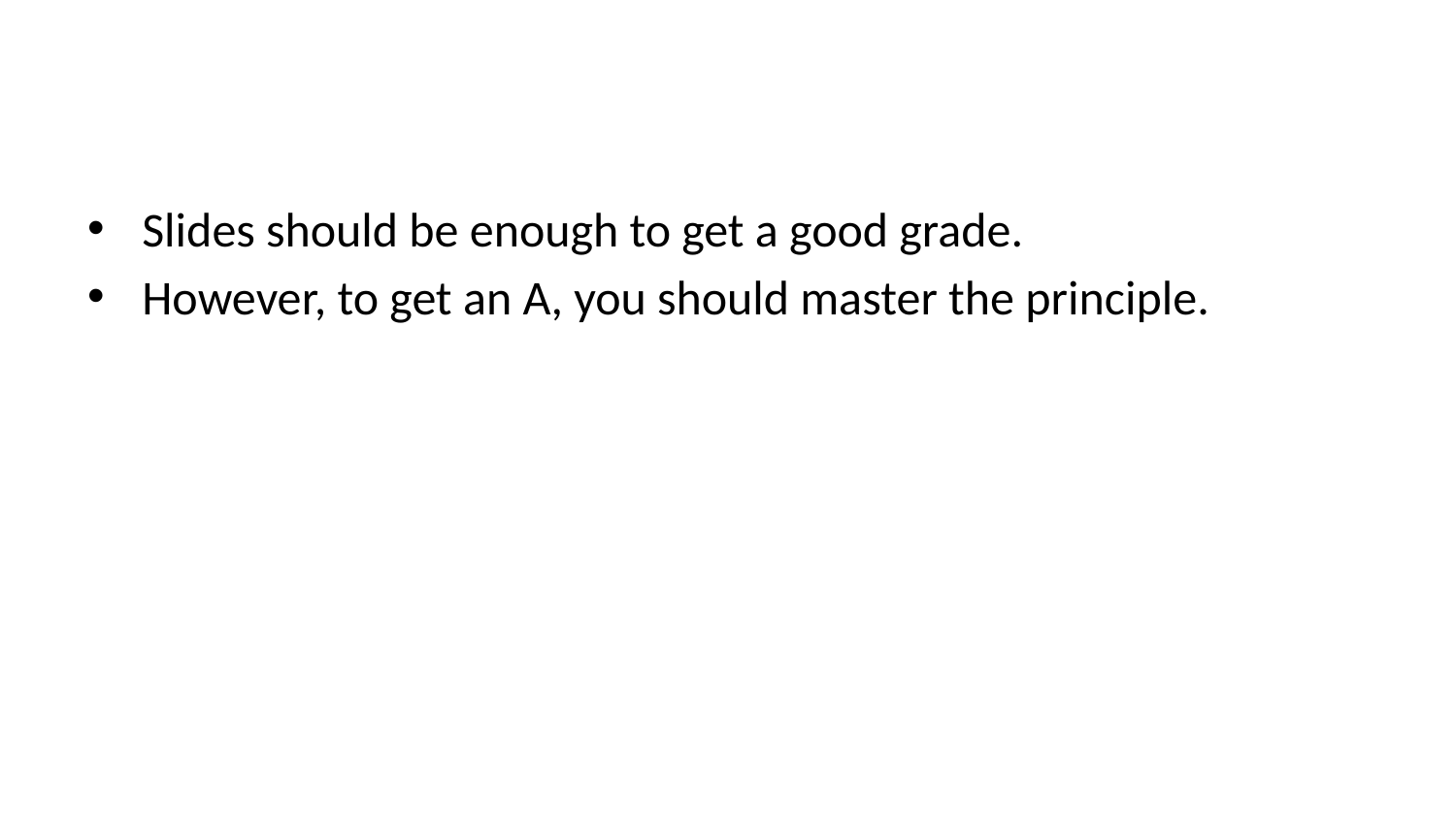

Slides should be enough to get a good grade.
However, to get an A, you should master the principle.